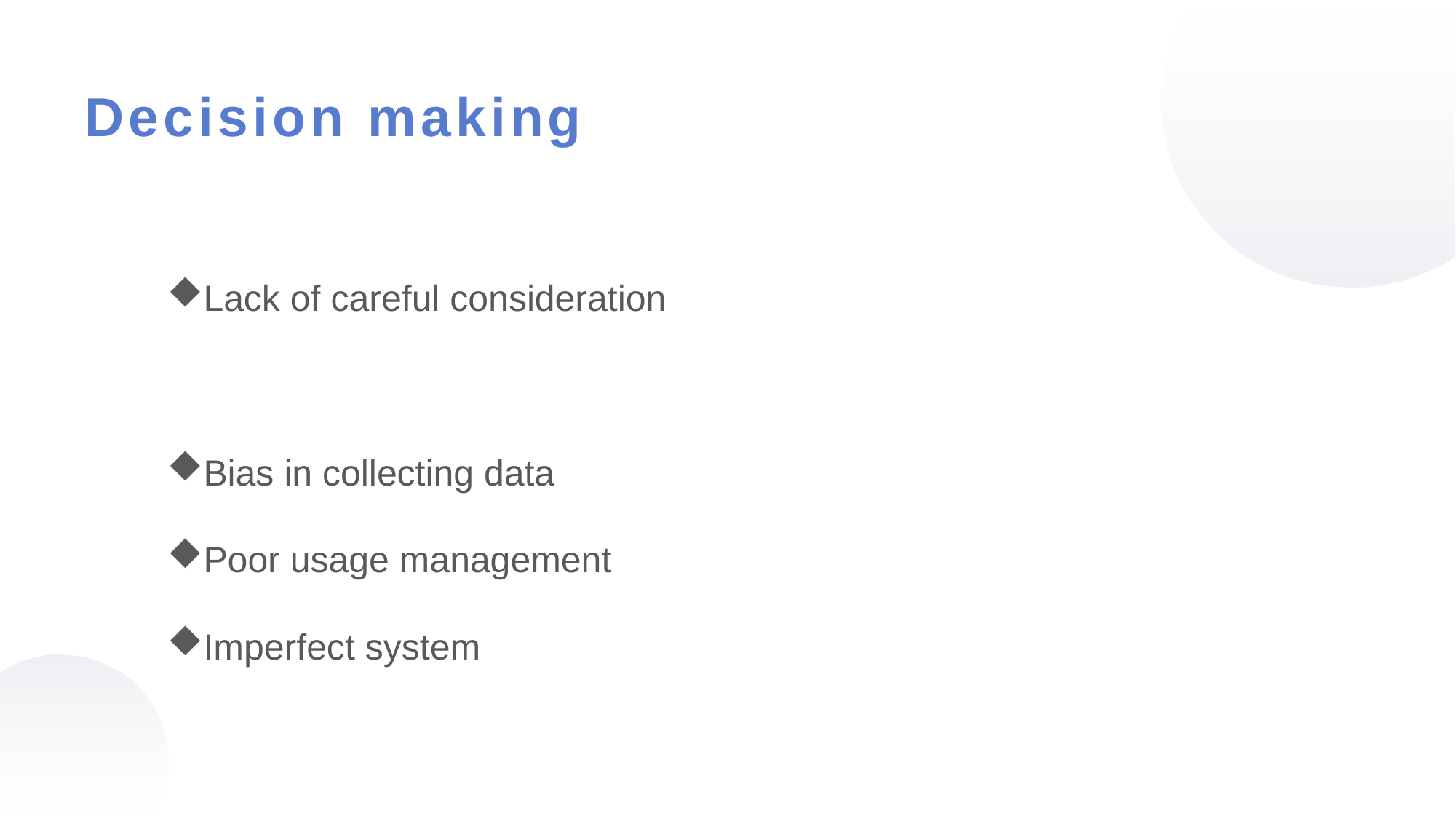

Decision making
Lack of careful consideration

Bias in collecting data
Poor usage management
Imperfect system